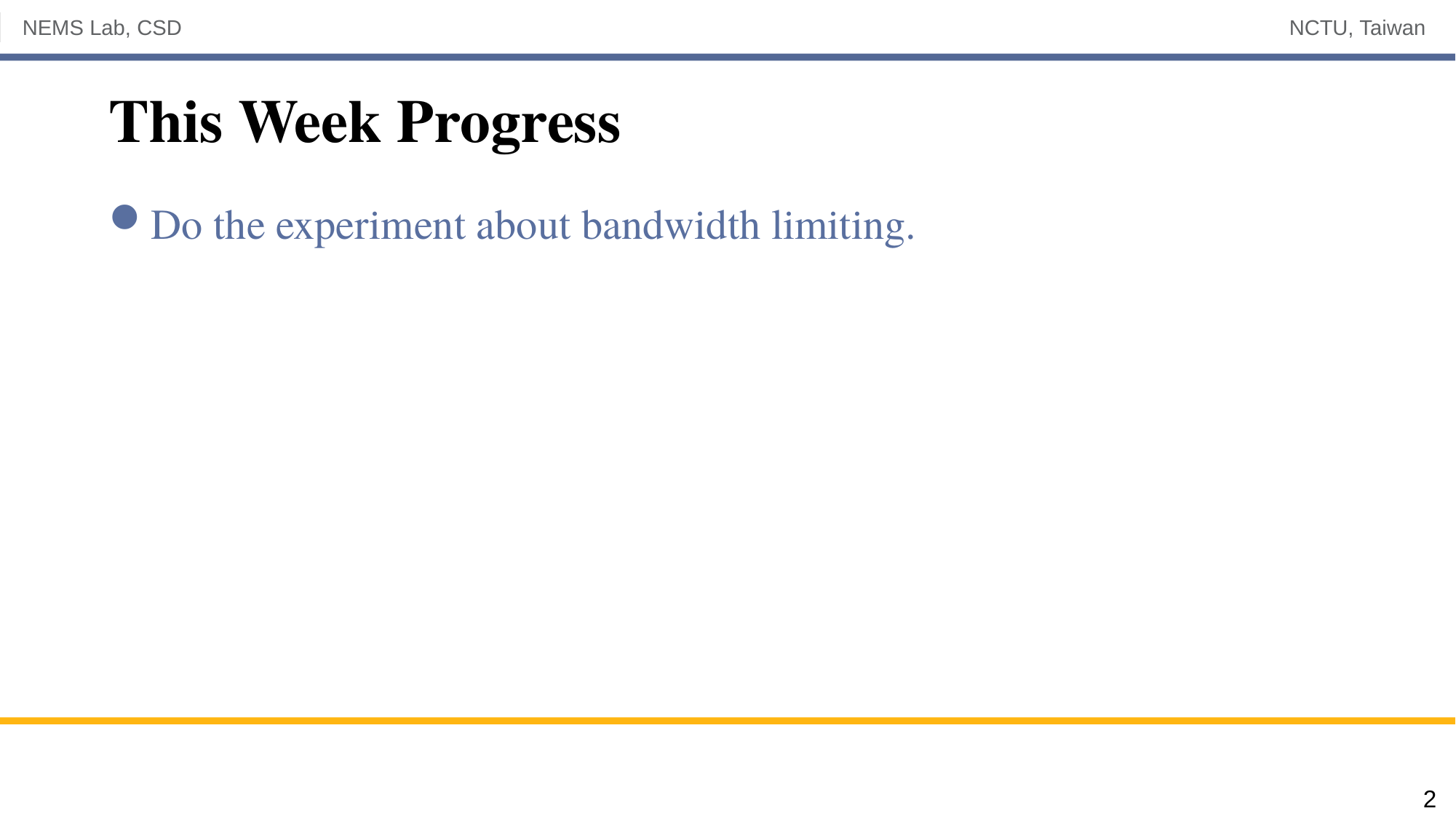

# This Week Progress
Do the experiment about bandwidth limiting.
2